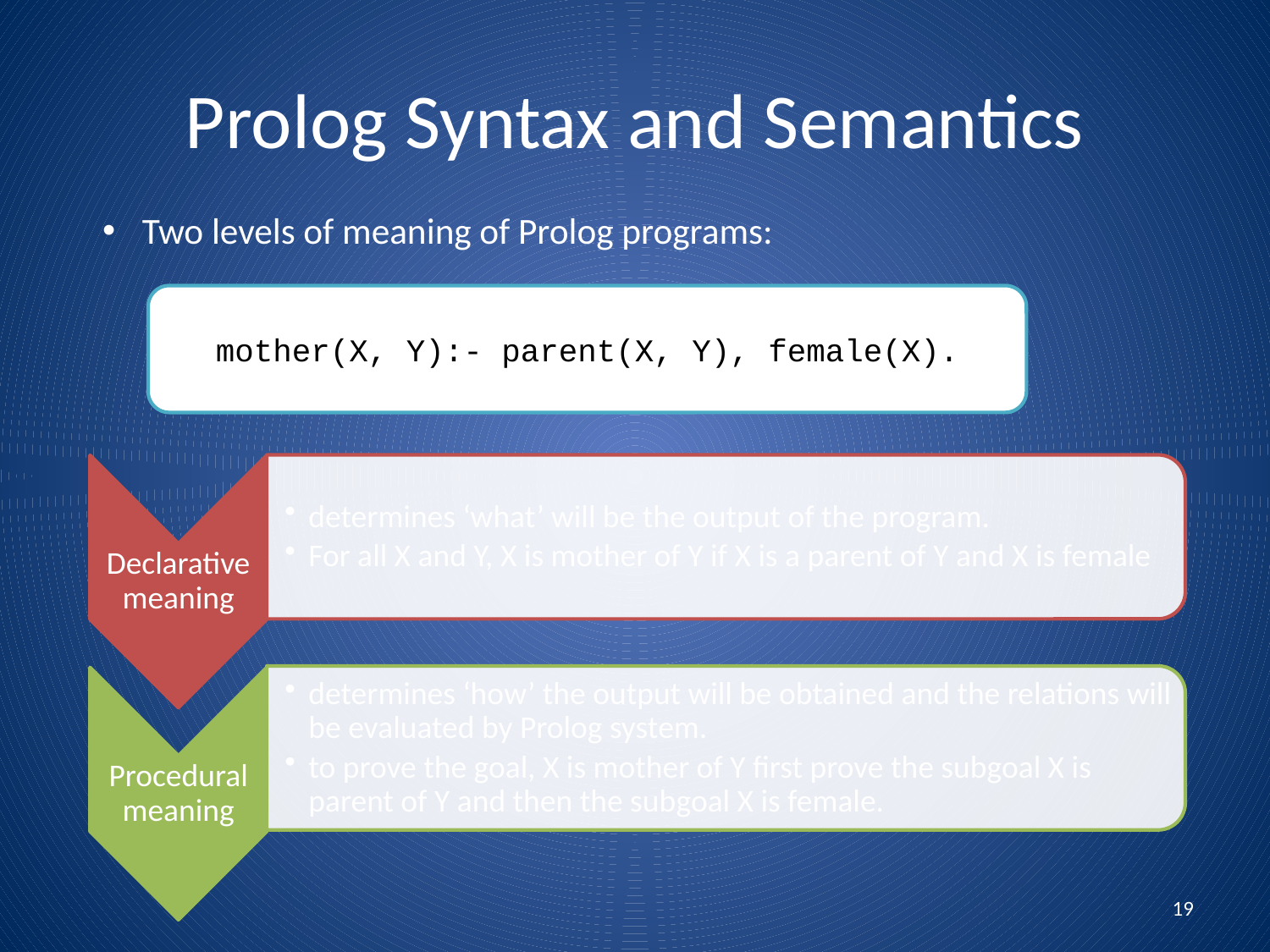

# Prolog Syntax and Semantics
Two levels of meaning of Prolog programs:

mother(X, Y):- parent(X, Y), female(X).
Declarative meaning
determines ‘what’ will be the output of the program.
For all X and Y, X is mother of Y if X is a parent of Y and X is female
Procedural meaning
determines ‘how’ the output will be obtained and the relations will be evaluated by Prolog system.
to prove the goal, X is mother of Y first prove the subgoal X is parent of Y and then the subgoal X is female.
19